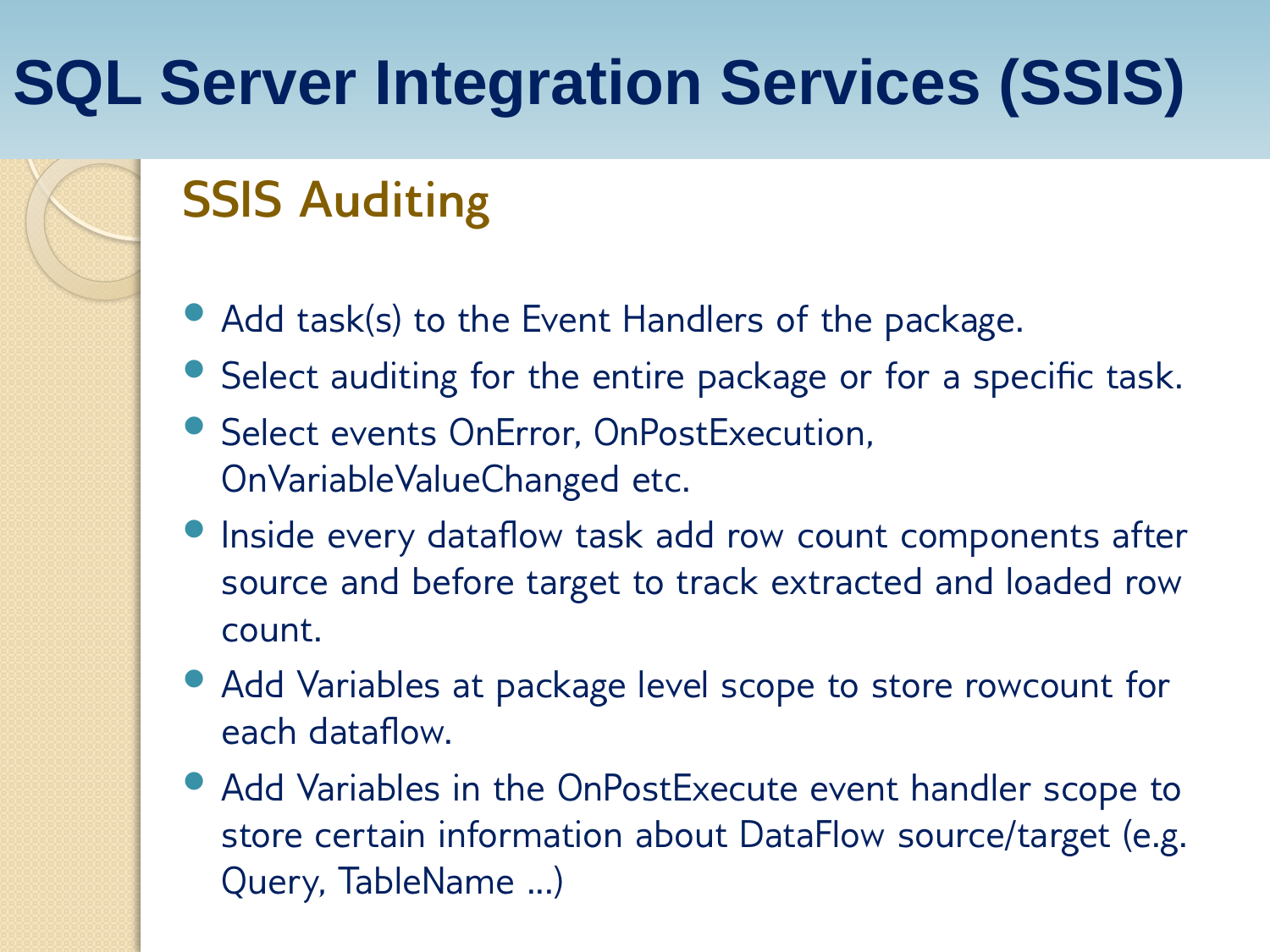

SQL Server Integration Services (SSIS)
SSIS Auditing

Add task(s) to the Event Handlers of the package.
Select auditing for the entire package or for a specific task.
Select events OnError, OnPostExecution, OnVariableValueChanged etc.
Inside every dataflow task add row count components after source and before target to track extracted and loaded row count.
Add Variables at package level scope to store rowcount for each dataflow.
Add Variables in the OnPostExecute event handler scope to store certain information about DataFlow source/target (e.g. Query, TableName ...)